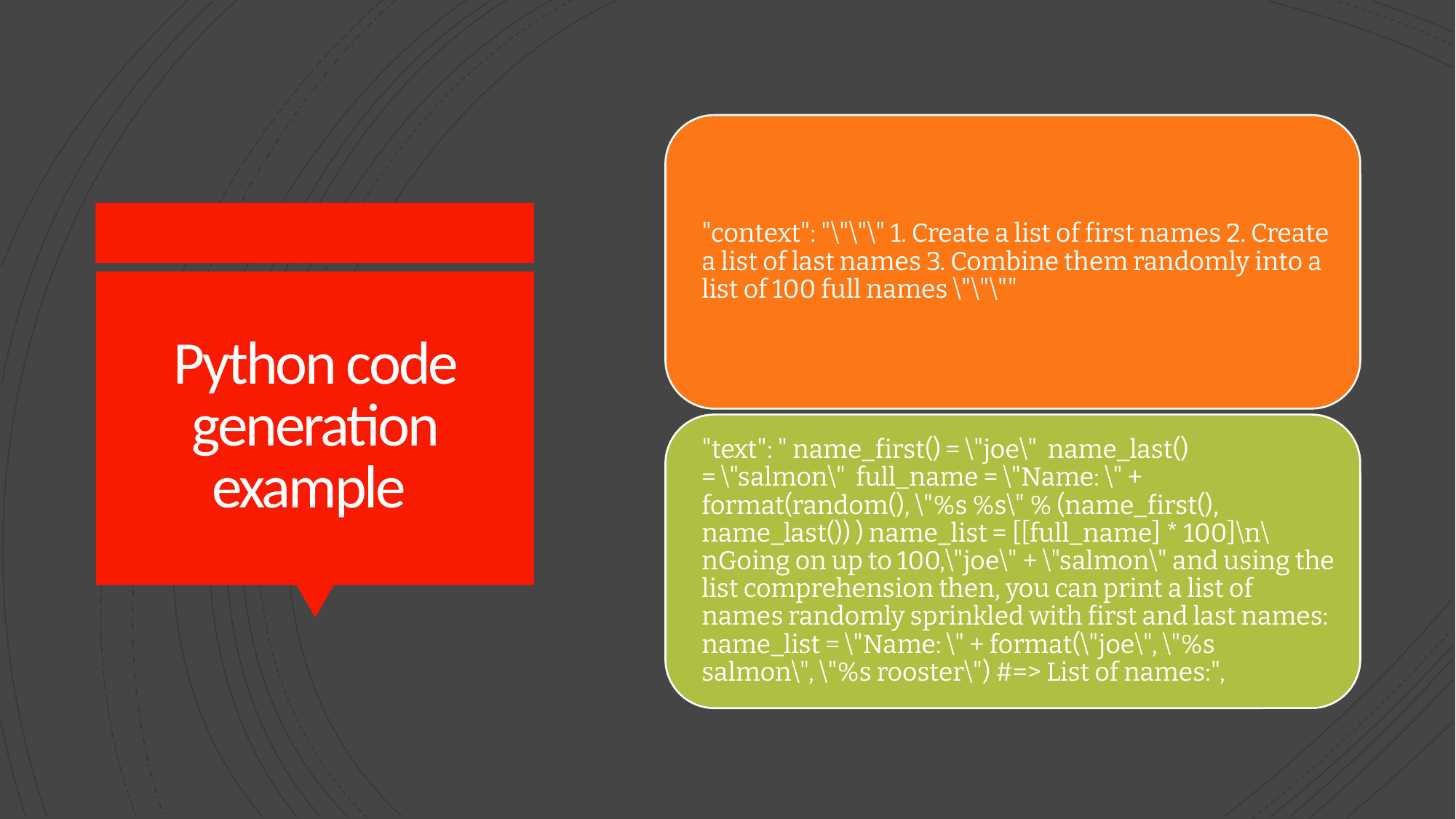

"context": "\"\"\" 1. Create a list of first names 2. Create a list of last names 3. Combine them randomly into a list of 100 full names \"\"\""
"text": " name_first() = \"joe\"  name_last() = \"salmon\"  full_name = \"Name: \" + format(random(), \"%s %s\" % (name_first(), name_last()) ) name_list = [[full_name] * 100]\n\nGoing on up to 100,\"joe\" + \"salmon\" and using the list comprehension then, you can print a list of names randomly sprinkled with first and last names: name_list = \"Name: \" + format(\"joe\", \"%s salmon\", \"%s rooster\") #=> List of names:",
# Python code generation example